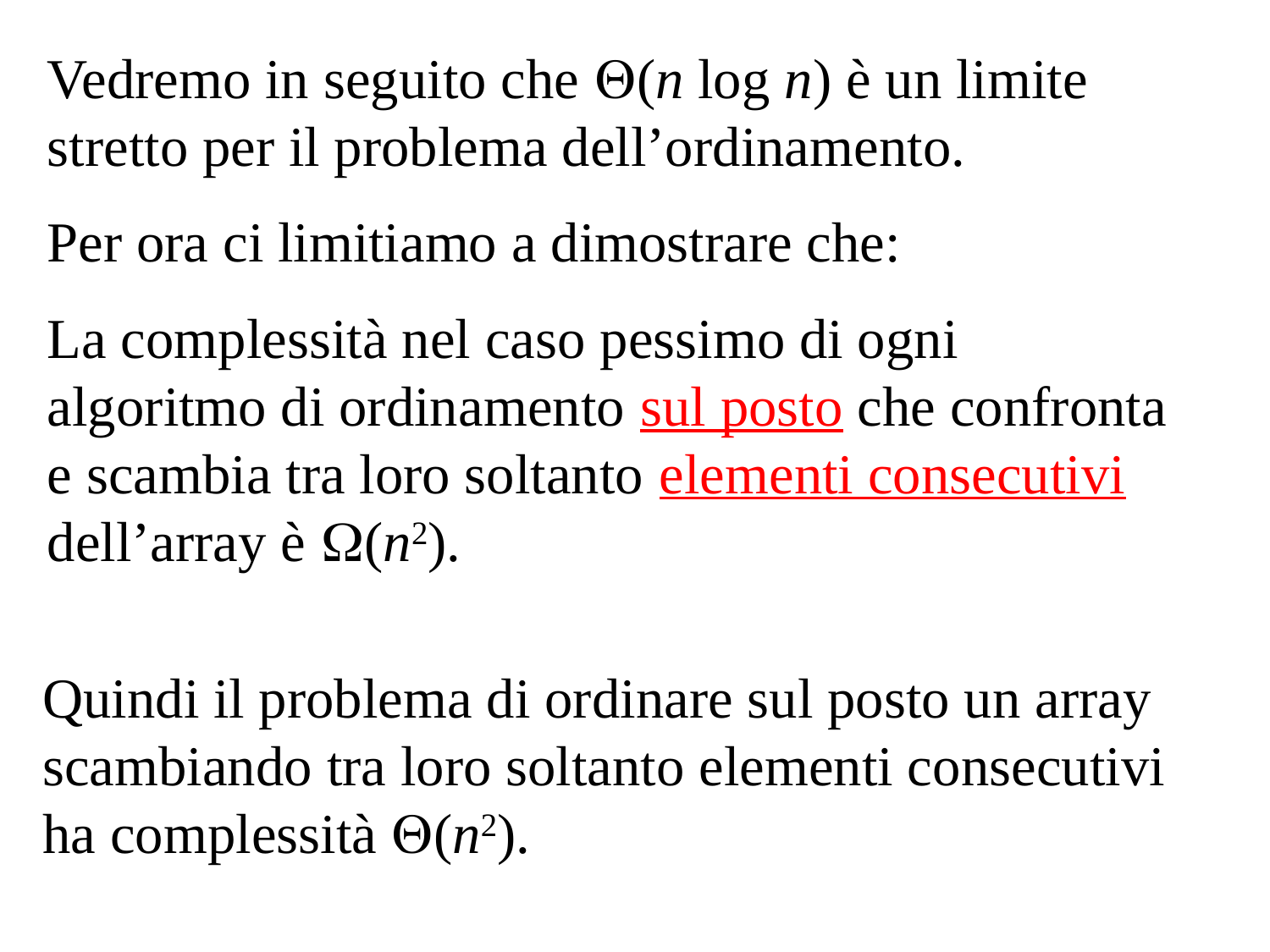

Vedremo in seguito che Θ(n log n) è un limite stretto per il problema dell’ordinamento.
Per ora ci limitiamo a dimostrare che:
La complessità nel caso pessimo di ogni algoritmo di ordinamento sul posto che confronta e scambia tra loro soltanto elementi consecutivi dell’array è Ω(n2).
Quindi il problema di ordinare sul posto un array scambiando tra loro soltanto elementi consecutivi ha complessità Θ(n2).